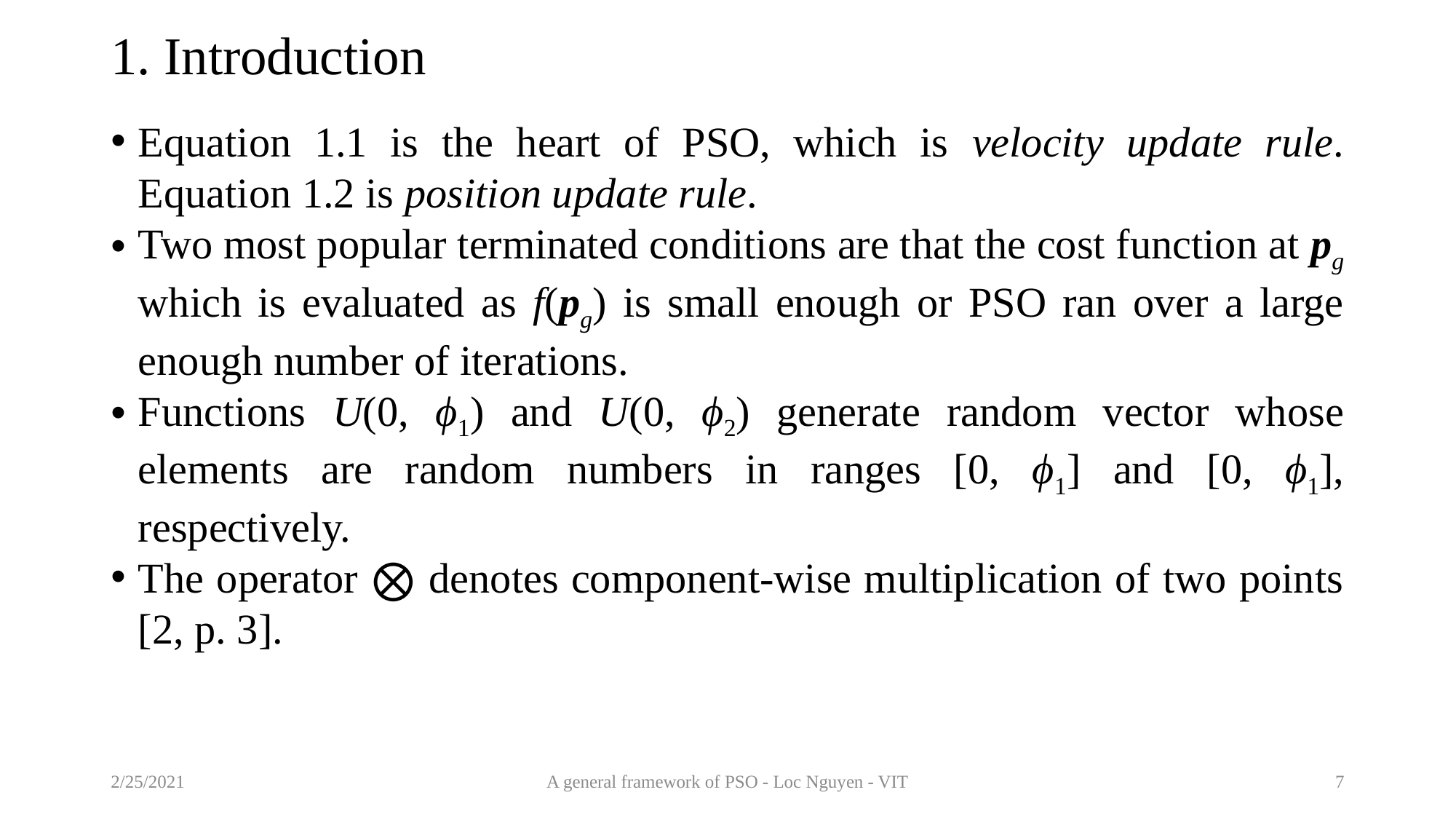

# 1. Introduction
Equation 1.1 is the heart of PSO, which is velocity update rule. Equation 1.2 is position update rule.
Two most popular terminated conditions are that the cost function at pg which is evaluated as f(pg) is small enough or PSO ran over a large enough number of iterations.
Functions U(0, ϕ1) and U(0, ϕ2) generate random vector whose elements are random numbers in ranges [0, ϕ1] and [0, ϕ1], respectively.
The operator ⨂ denotes component-wise multiplication of two points [2, p. 3].
2/25/2021
A general framework of PSO - Loc Nguyen - VIT
7